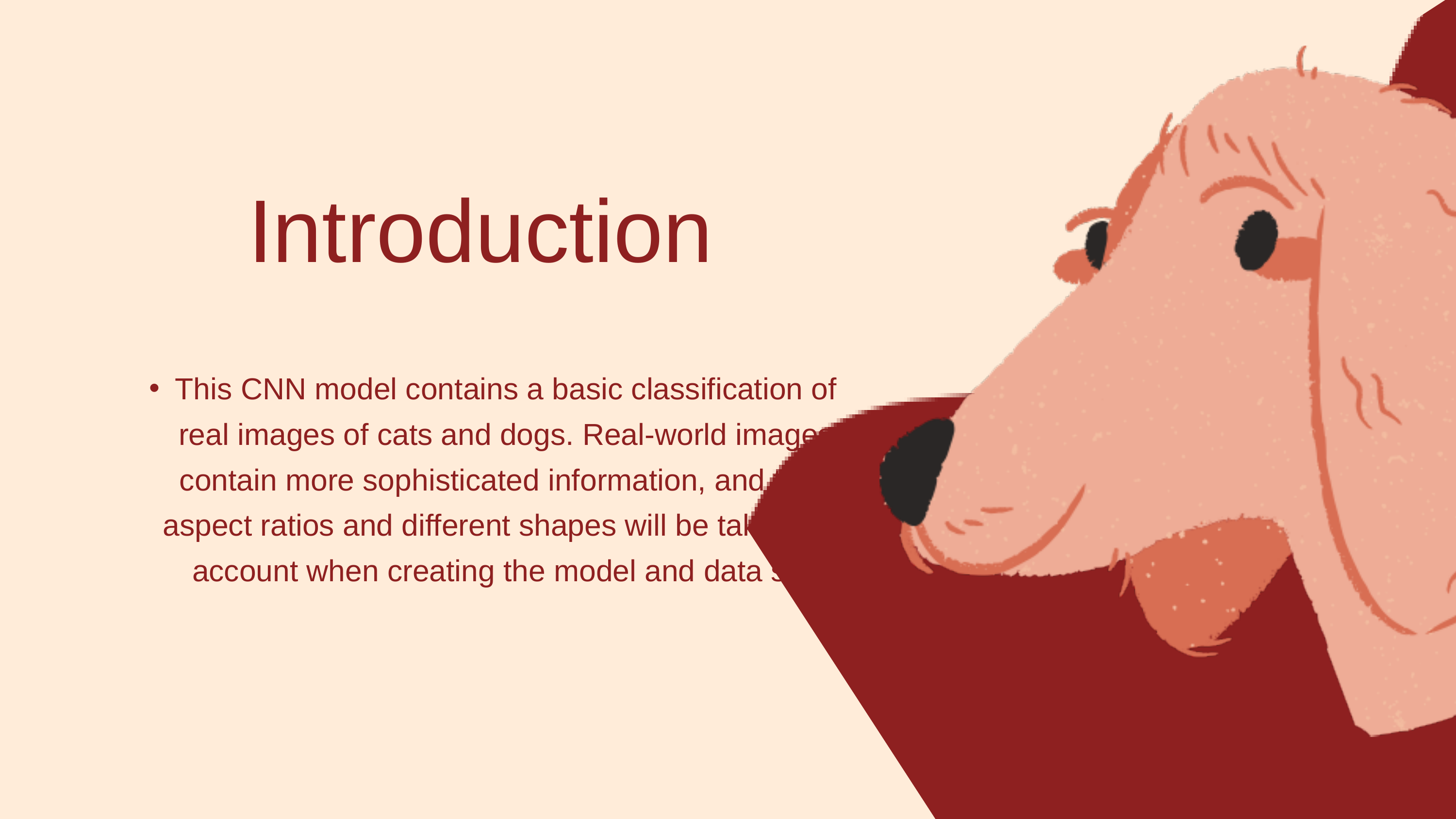

Introduction
This CNN model contains a basic classification of real images of cats and dogs. Real-world images contain more sophisticated information, and their aspect ratios and different shapes will be taken into account when creating the model and data set.